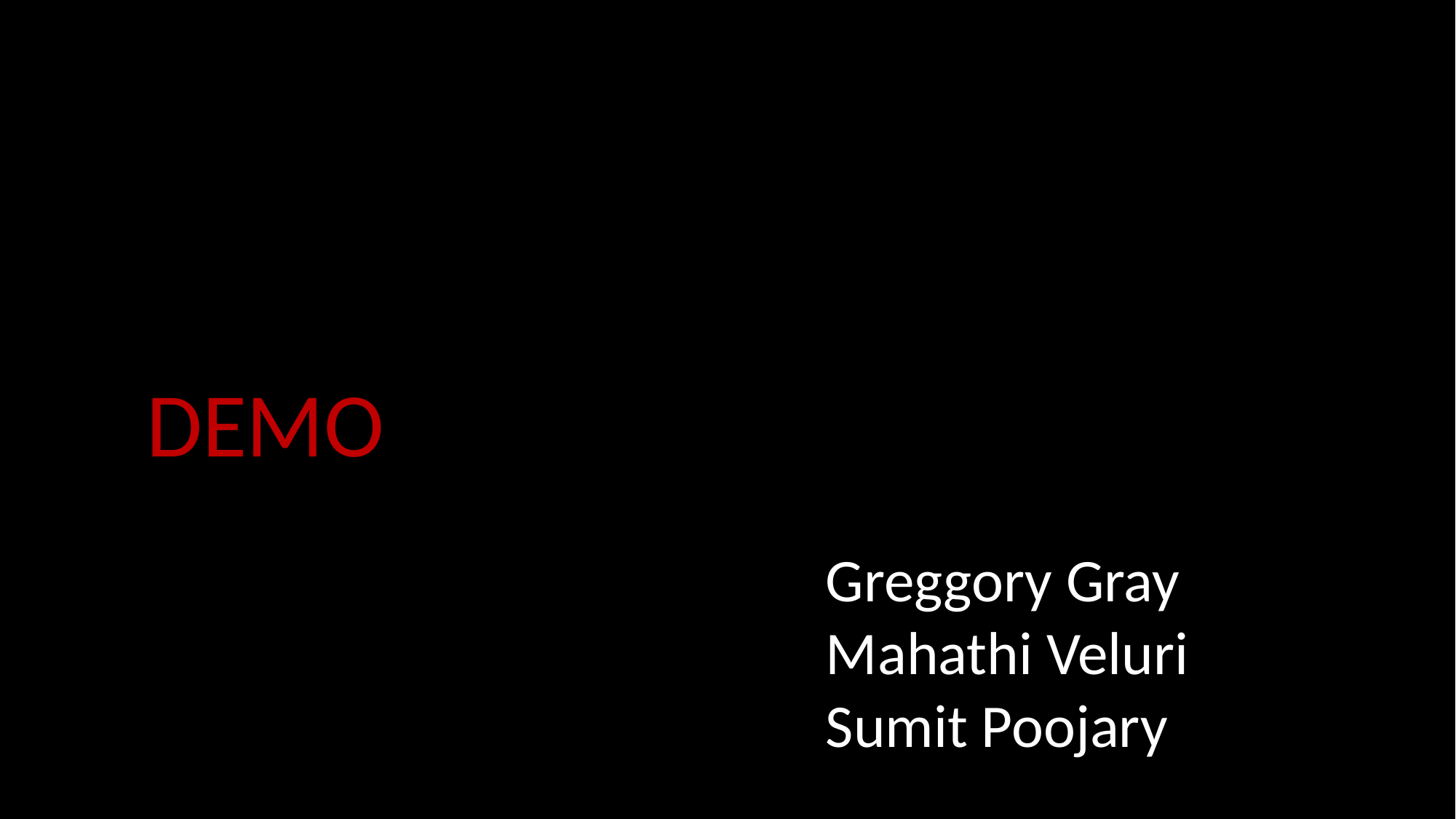

# DEMO
Greggory Gray
Mahathi Veluri
Sumit Poojary